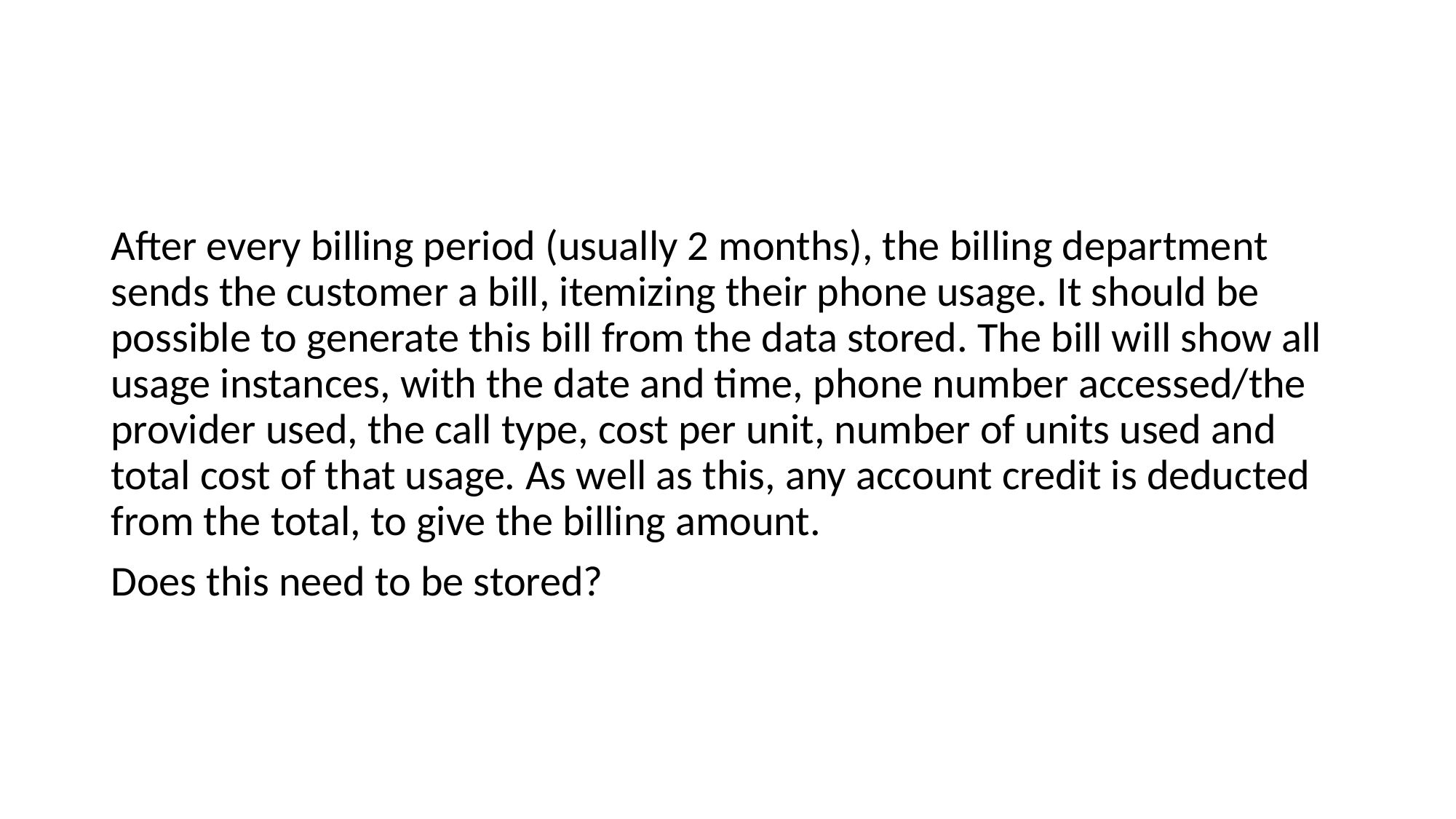

#
After every billing period (usually 2 months), the billing department sends the customer a bill, itemizing their phone usage. It should be possible to generate this bill from the data stored. The bill will show all usage instances, with the date and time, phone number accessed/the provider used, the call type, cost per unit, number of units used and total cost of that usage. As well as this, any account credit is deducted from the total, to give the billing amount.
Does this need to be stored?